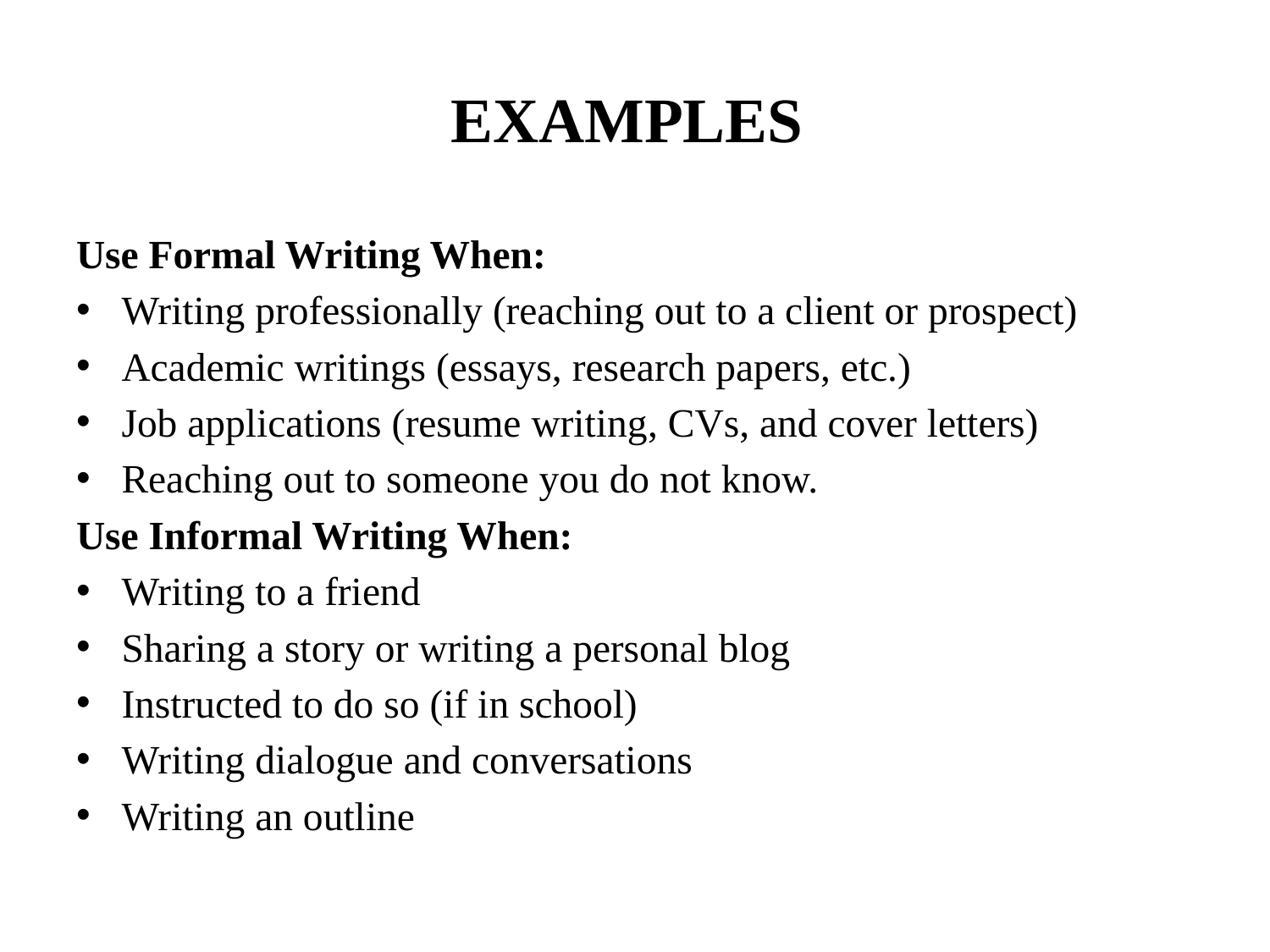

# EXAMPLES
Use Formal Writing When:
Writing professionally (reaching out to a client or prospect)
Academic writings (essays, research papers, etc.)
Job applications (resume writing, CVs, and cover letters)
Reaching out to someone you do not know.
Use Informal Writing When:
Writing to a friend
Sharing a story or writing a personal blog
Instructed to do so (if in school)
Writing dialogue and conversations
Writing an outline